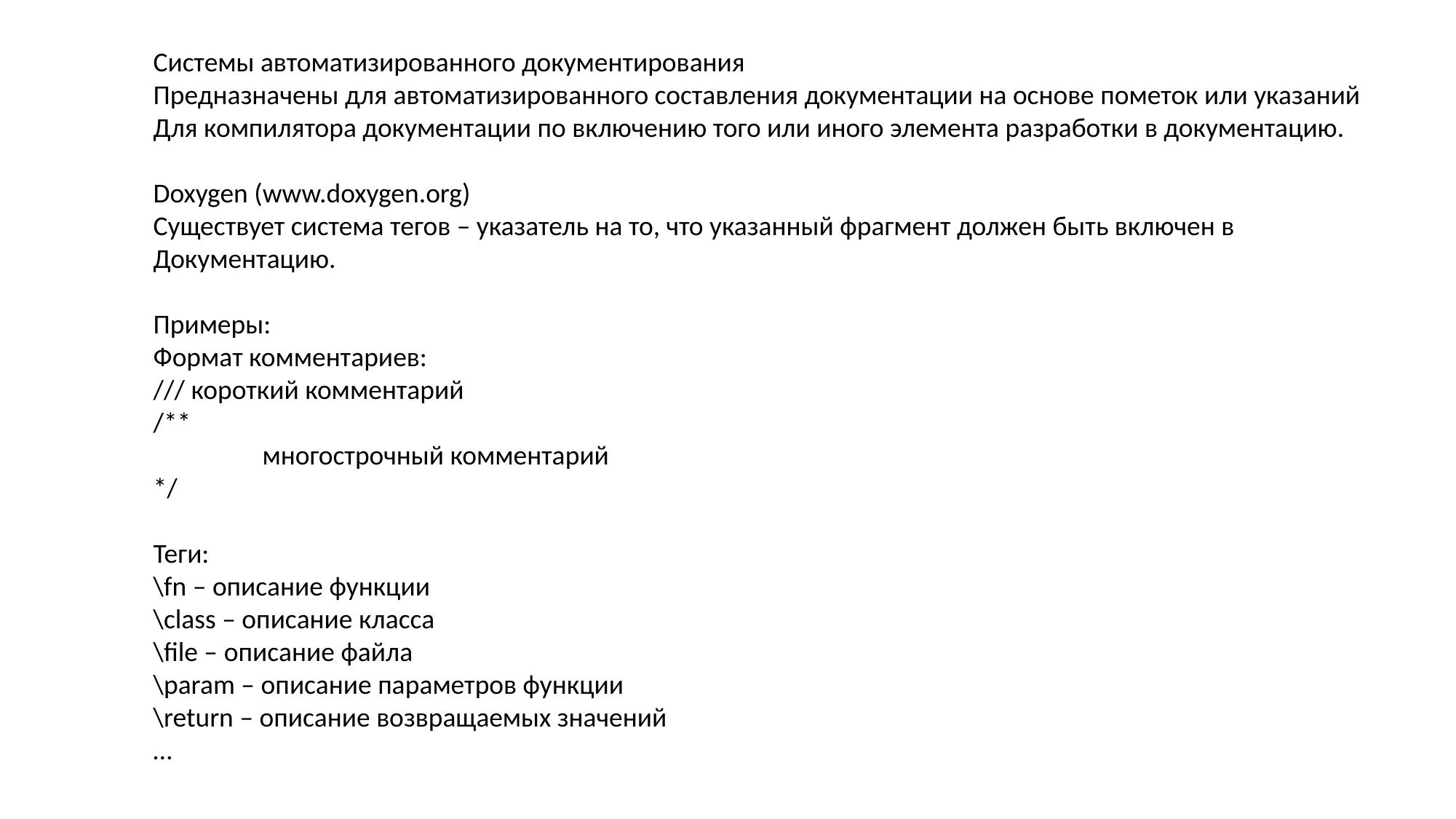

Системы автоматизированного документирования
Предназначены для автоматизированного составления документации на основе пометок или указаний
Для компилятора документации по включению того или иного элемента разработки в документацию.

Doxygen (www.doxygen.org)
Существует система тегов – указатель на то, что указанный фрагмент должен быть включен в
Документацию.

Примеры:
Формат комментариев:
/// короткий комментарий
/**
	многострочный комментарий
*/

Теги:
\fn – описание функции
\class – описание класса
\file – описание файла
\param – описание параметров функции
\return – описание возвращаемых значений
…